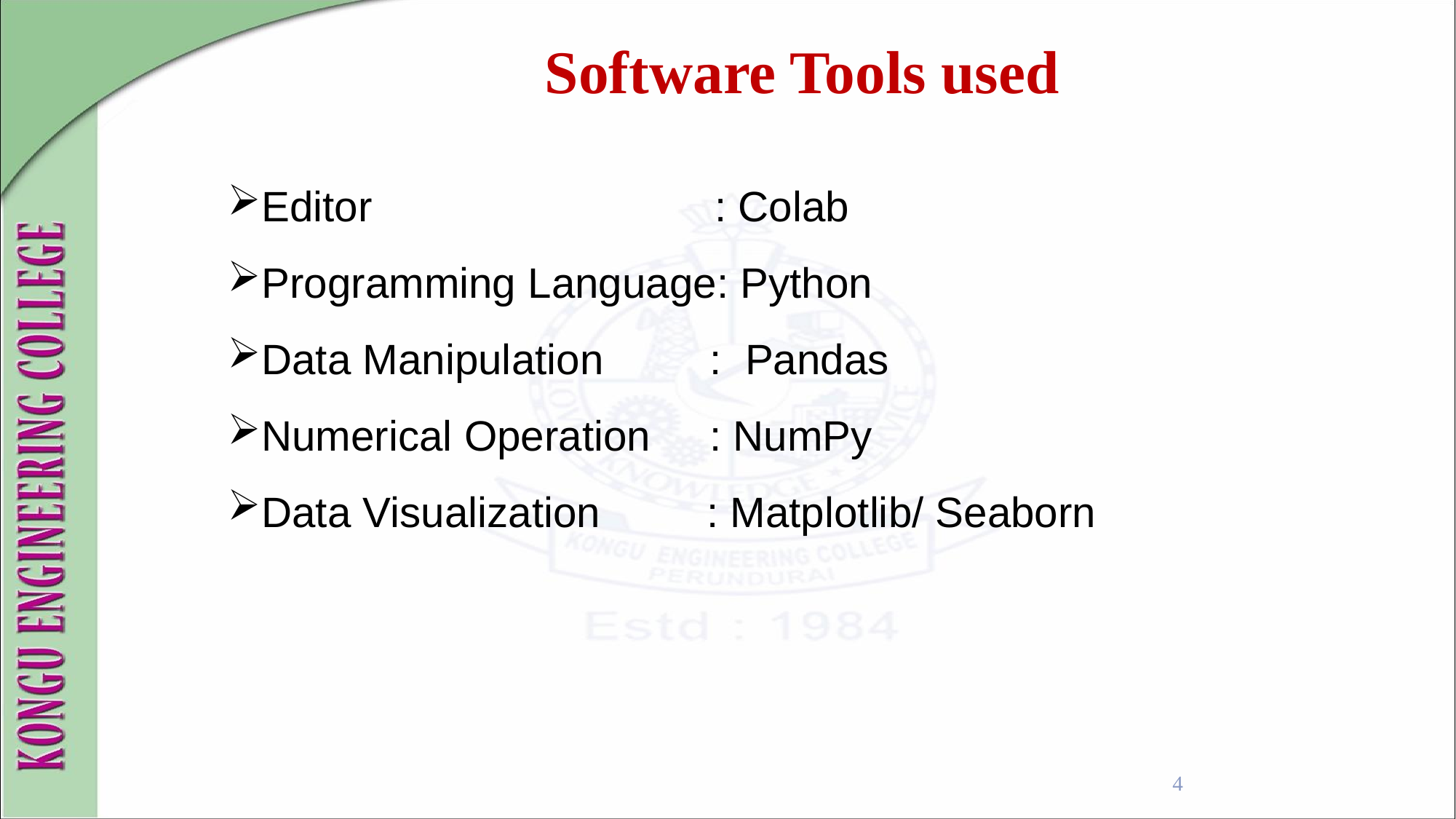

Software Tools used

Editor                             : Colab
Programming Language: Python
Data Manipulation         :  Pandas
Numerical Operation     : NumPy
Data Visualization         : Matplotlib/ Seaborn

4